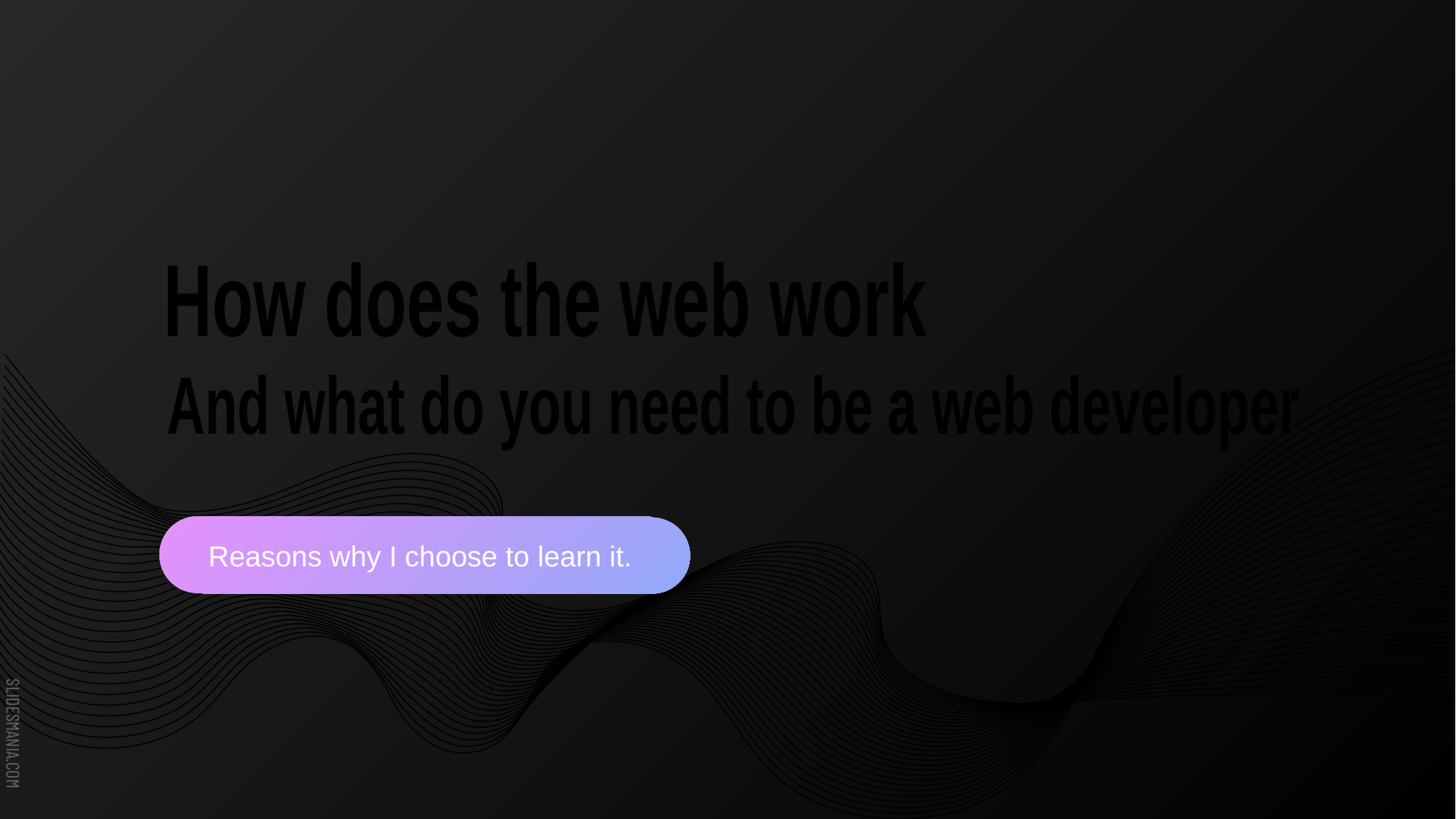

How does the web work
And what do you need to be a web developer

Reasons why I choose to learn it.